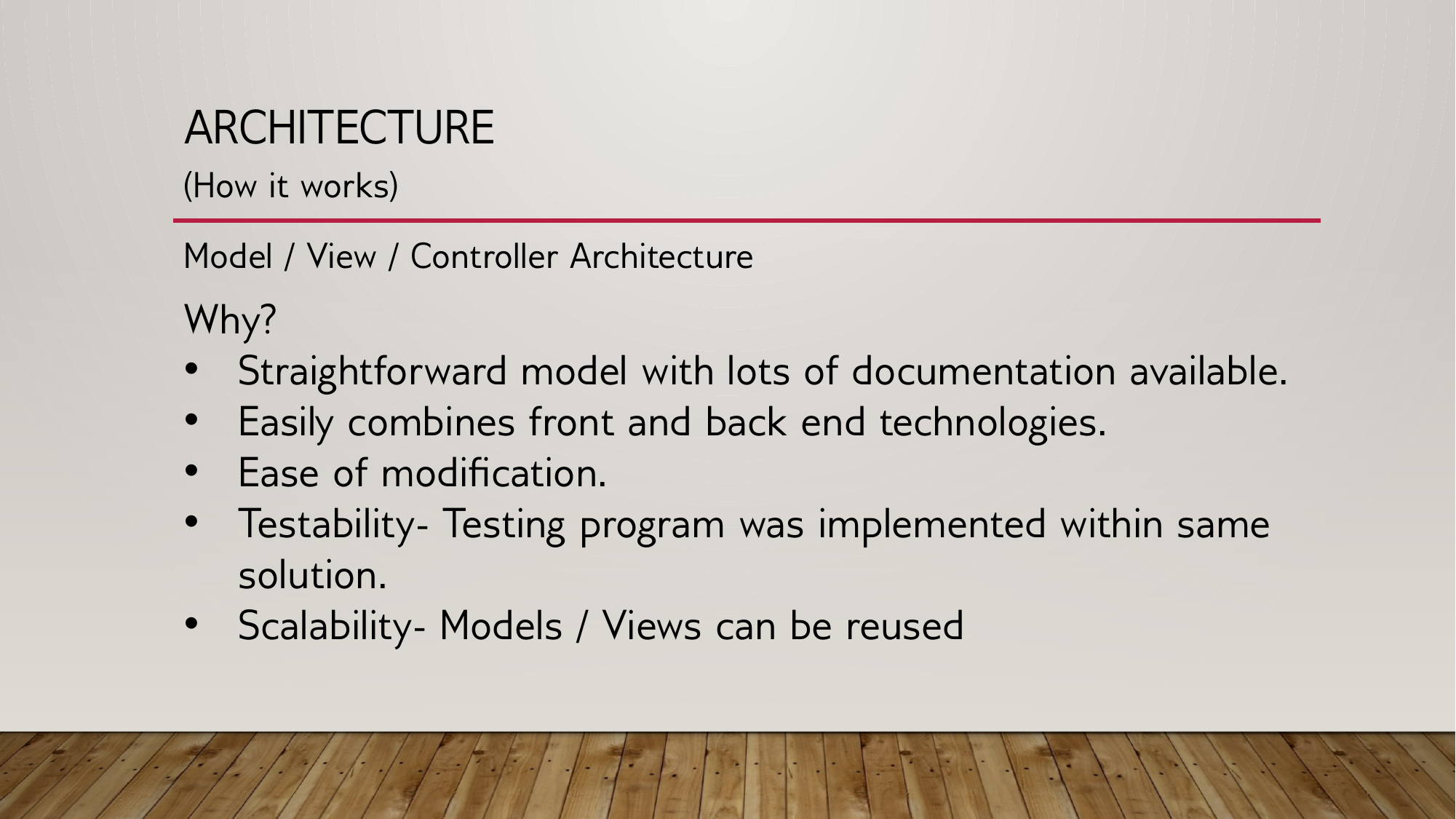

# Architecture
(How it works)
Model / View / Controller Architecture
Why?
Straightforward model with lots of documentation available.
Easily combines front and back end technologies.
Ease of modification.
Testability- Testing program was implemented within same solution.
Scalability- Models / Views can be reused